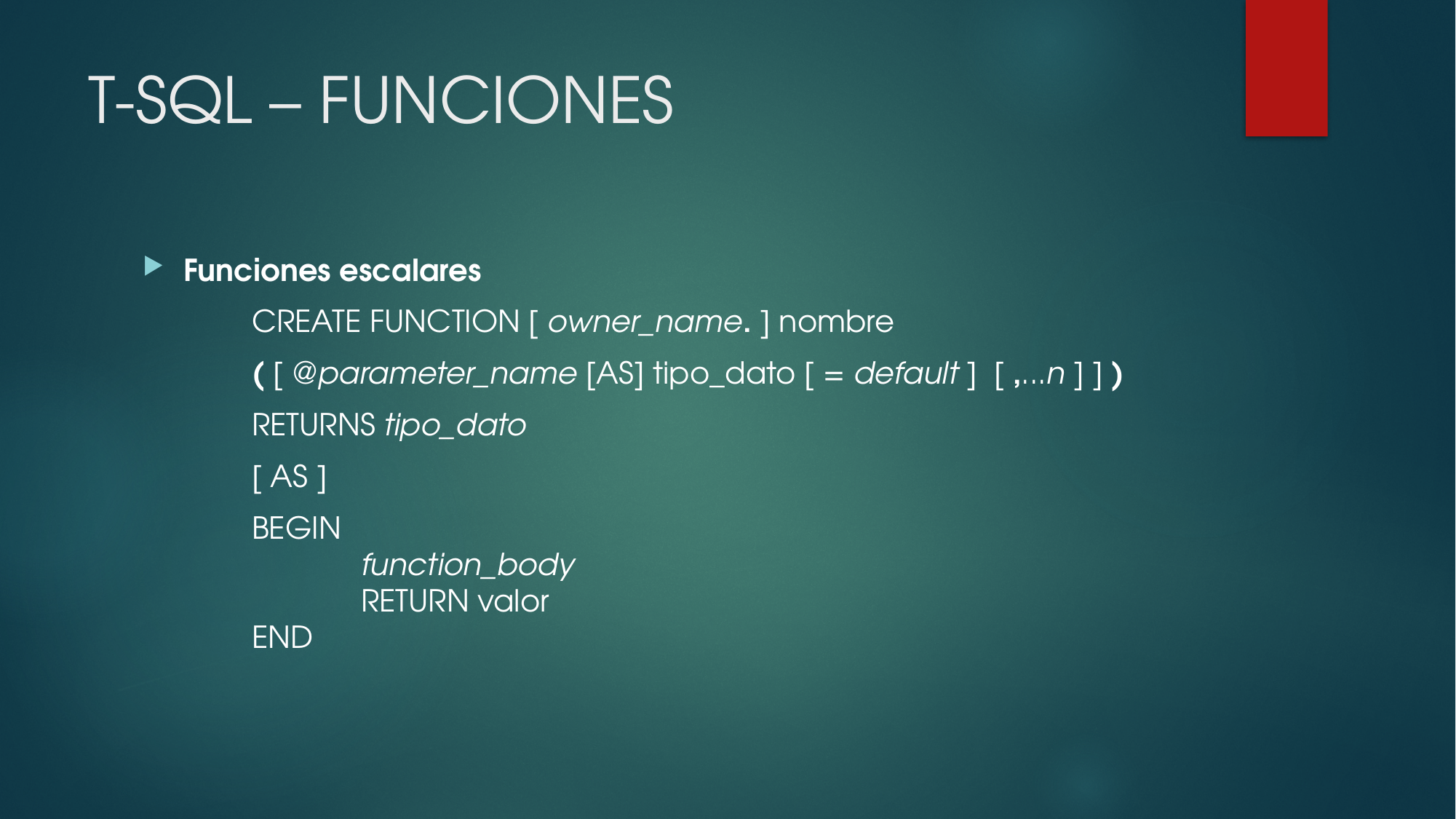

# T-SQL – FUNCIONES
Funciones escalares
	CREATE FUNCTION [ owner_name. ] nombre
   	( [ @parameter_name [AS] tipo_dato [ = default ]  [ ,...n ] ] )
	RETURNS tipo_dato
	[ AS ]
	BEGIN
	    	function_body
    		RETURN valor
	END